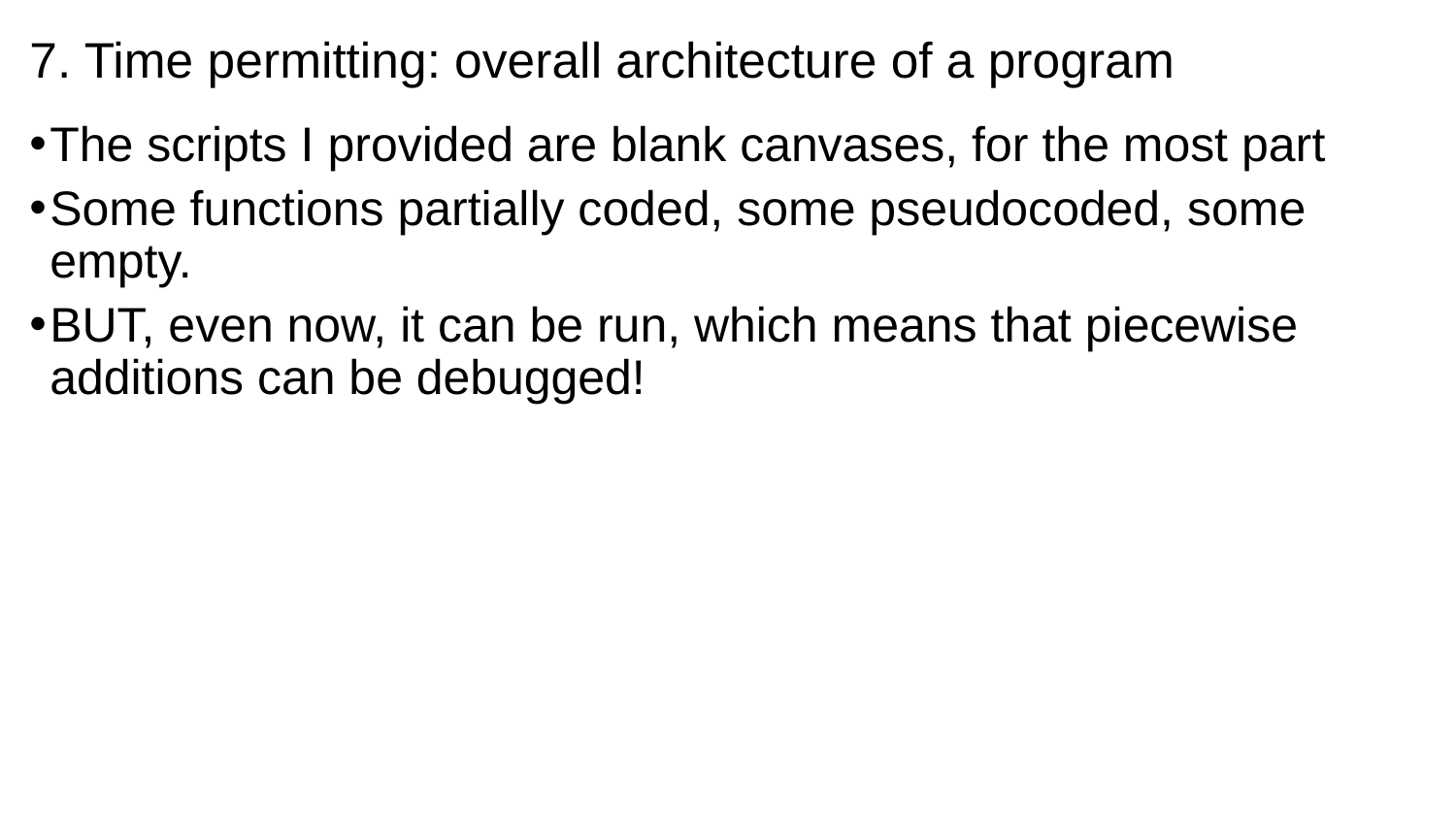

# 7. Time permitting: overall architecture of a program
The scripts I provided are blank canvases, for the most part
Some functions partially coded, some pseudocoded, some empty.
BUT, even now, it can be run, which means that piecewise additions can be debugged!